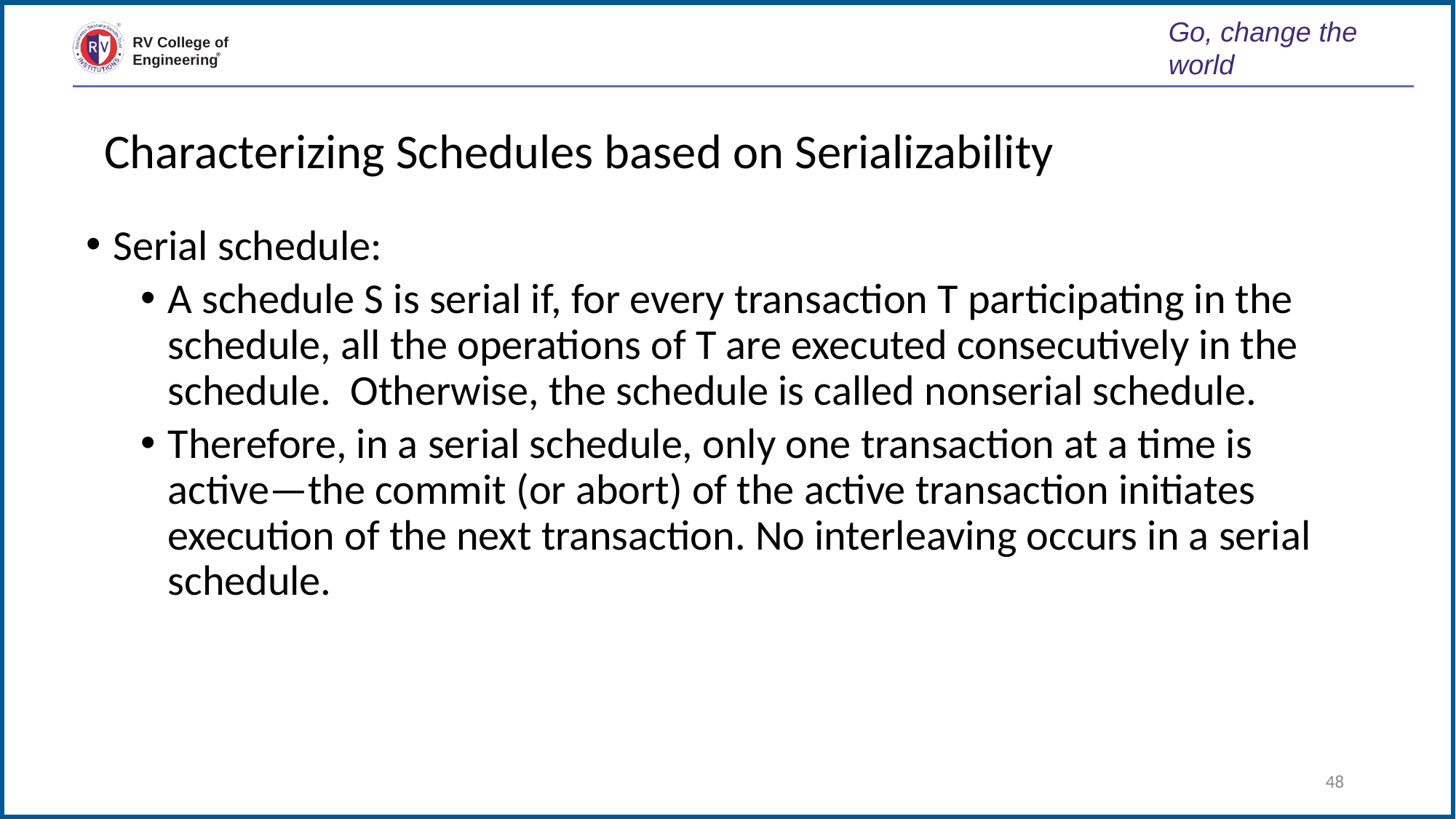

Go, change the world

RV College of
Engineering
#

Characterizing Schedules based on Serializability
Serial schedule:
A schedule S is serial if, for every transaction T participating in the schedule, all the operations of T are executed consecutively in the schedule.  Otherwise, the schedule is called nonserial schedule.
Therefore, in a serial schedule, only one transaction at a time is active—the commit (or abort) of the active transaction initiates execution of the next transaction. No interleaving occurs in a serial schedule.

48